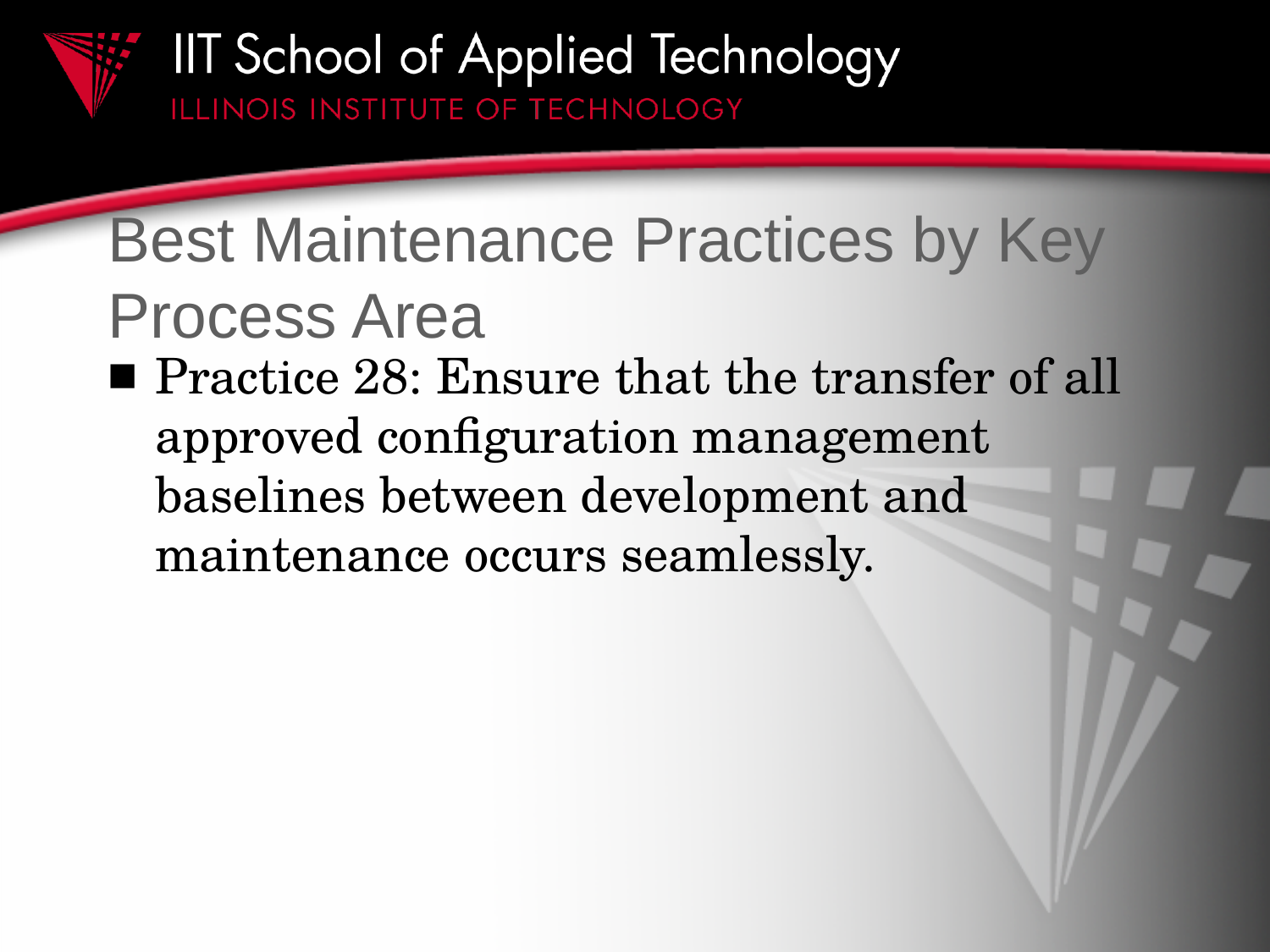

# Best Maintenance Practices by Key Process Area
Practice 28: Ensure that the transfer of all approved configuration management baselines between development and maintenance occurs seamlessly.